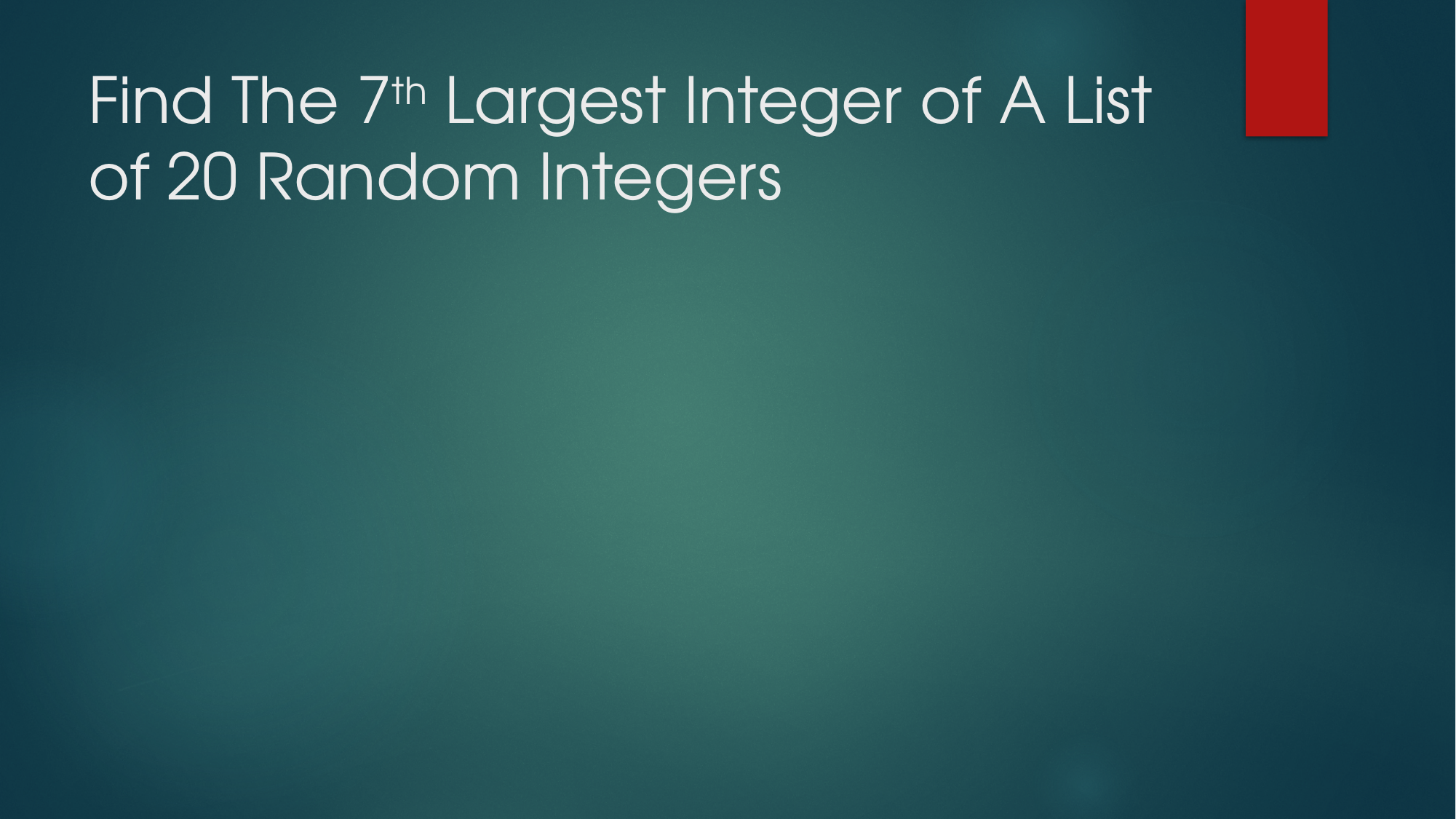

# Find The 7th Largest Integer of A List of 20 Random Integers